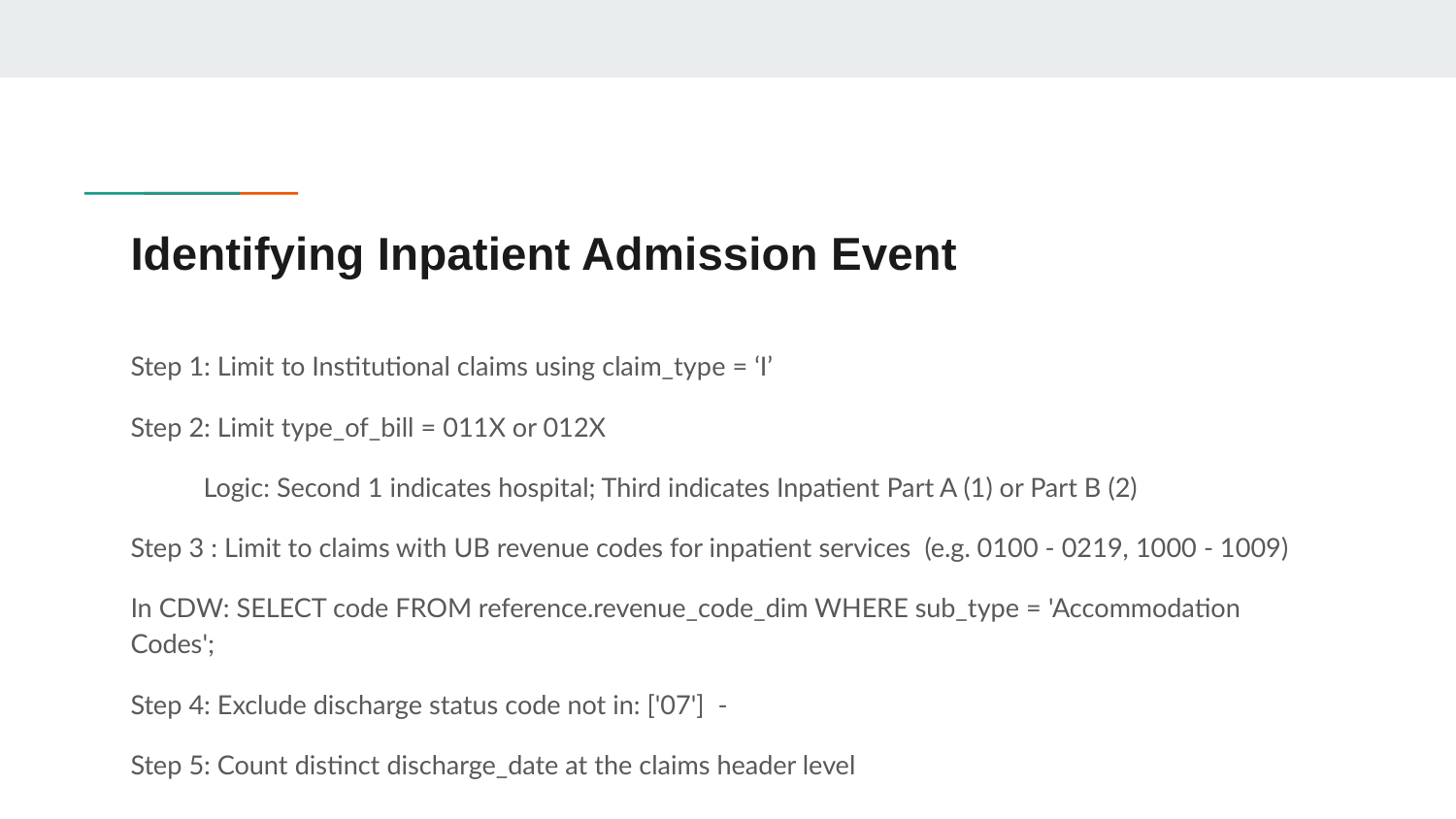

# Identifying Inpatient Admission Event
Step 1: Limit to Institutional claims using claim_type = ‘I’
Step 2: Limit type_of_bill = 011X or 012X
Logic: Second 1 indicates hospital; Third indicates Inpatient Part A (1) or Part B (2)
Step 3 : Limit to claims with UB revenue codes for inpatient services  (e.g. 0100 - 0219, 1000 - 1009)
In CDW: SELECT code FROM reference.revenue_code_dim WHERE sub_type = 'Accommodation Codes';
Step 4: Exclude discharge status code not in: ['07']  -
Step 5: Count distinct discharge_date at the claims header level